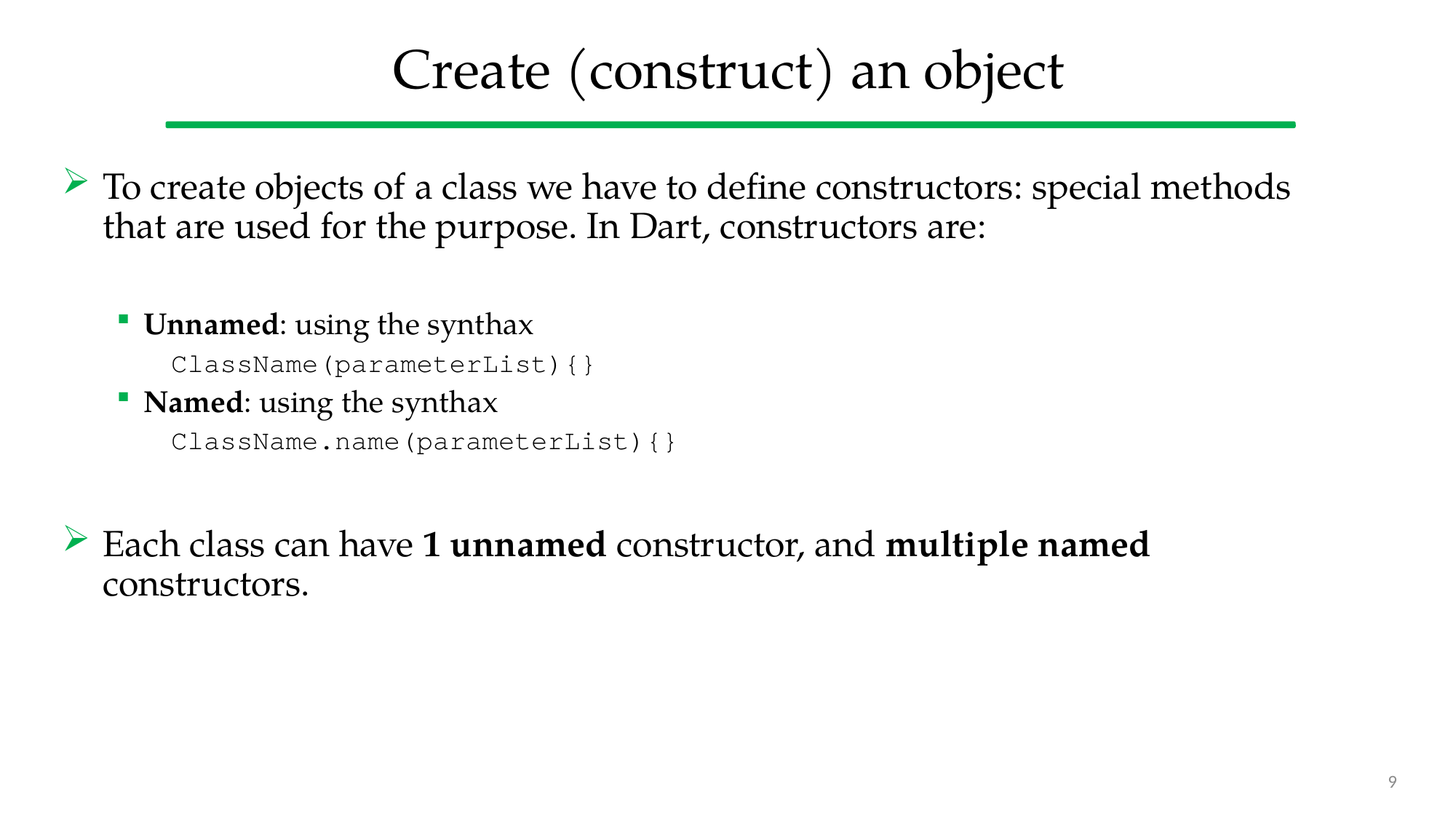

# Create (construct) an object
To create objects of a class we have to define constructors: special methods that are used for the purpose. In Dart, constructors are:

Unnamed: using the synthax
ClassName(parameterList){}
Named: using the synthax
ClassName.name(parameterList){}

Each class can have 1 unnamed constructor, and multiple named constructors.
9